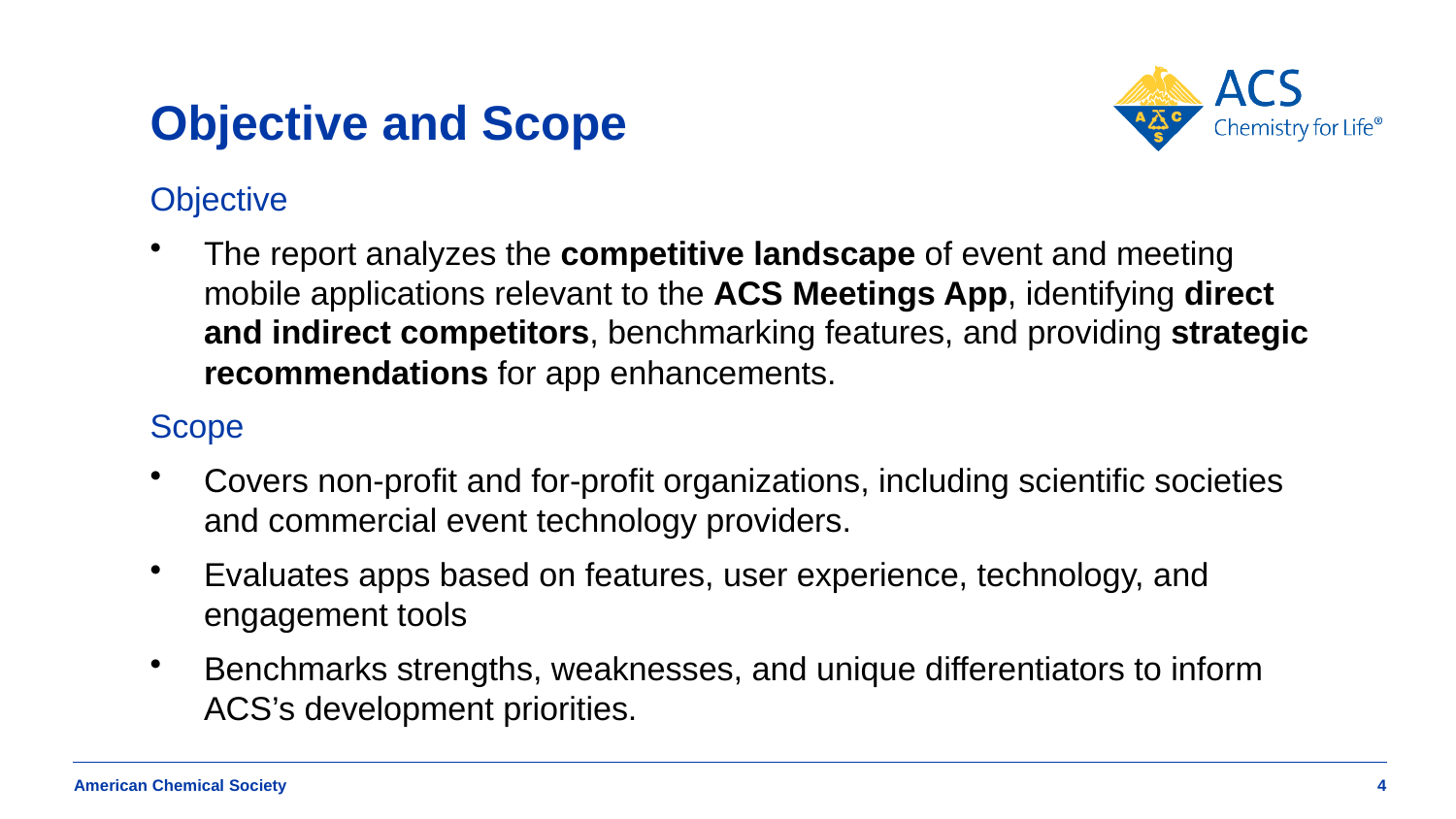

# Objective and Scope
Objective
The report analyzes the competitive landscape of event and meeting mobile applications relevant to the ACS Meetings App, identifying direct and indirect competitors, benchmarking features, and providing strategic recommendations for app enhancements.
Scope
Covers non-profit and for-profit organizations, including scientific societies and commercial event technology providers.
Evaluates apps based on features, user experience, technology, and engagement tools
Benchmarks strengths, weaknesses, and unique differentiators to inform ACS’s development priorities.